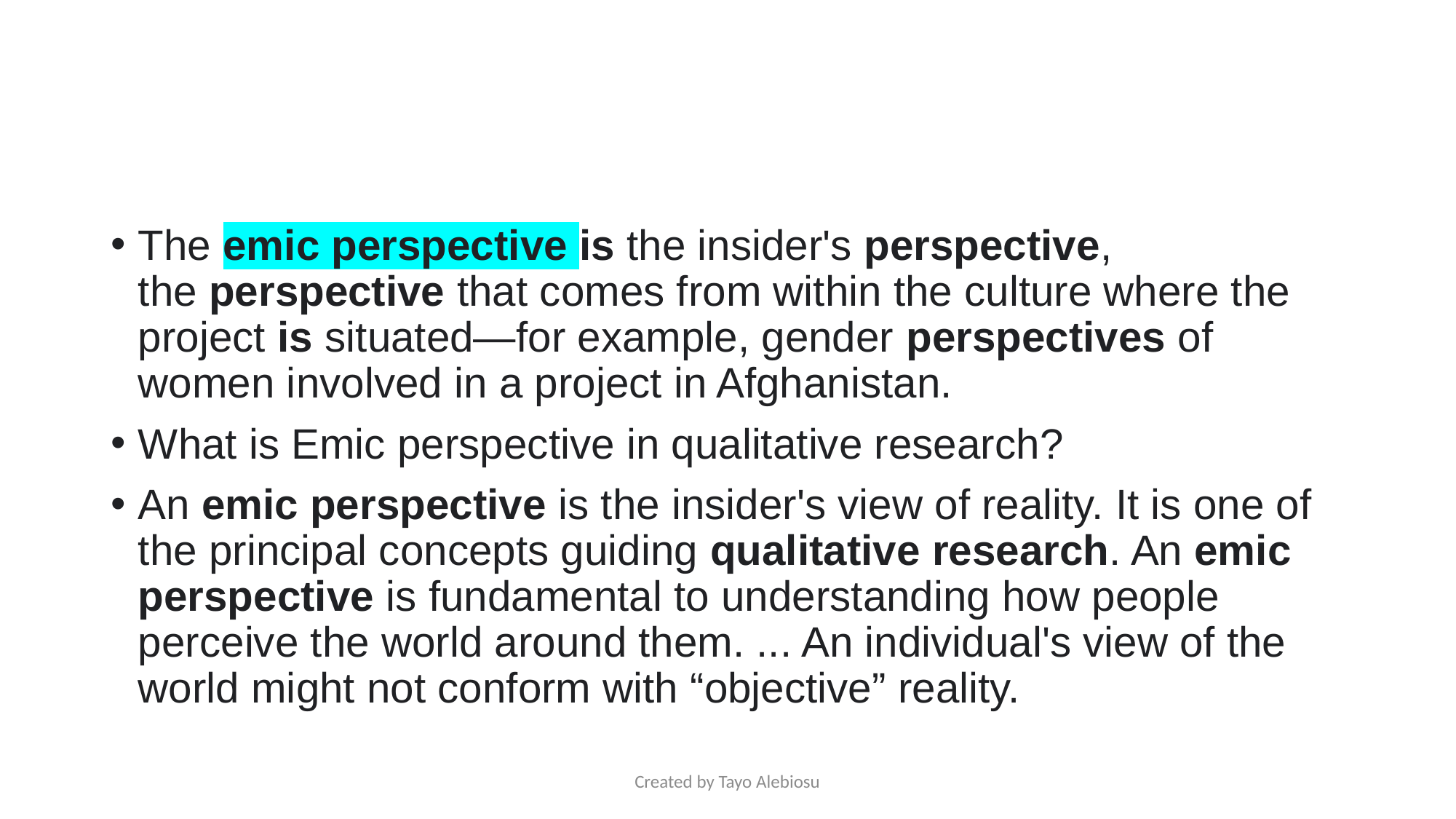

The emic perspective is the insider's perspective, the perspective that comes from within the culture where the project is situated—for example, gender perspectives of women involved in a project in Afghanistan.
What is Emic perspective in qualitative research?
An emic perspective is the insider's view of reality. It is one of the principal concepts guiding qualitative research. An emic perspective is fundamental to understanding how people perceive the world around them. ... An individual's view of the world might not conform with “objective” reality.

Created by Tayo Alebiosu